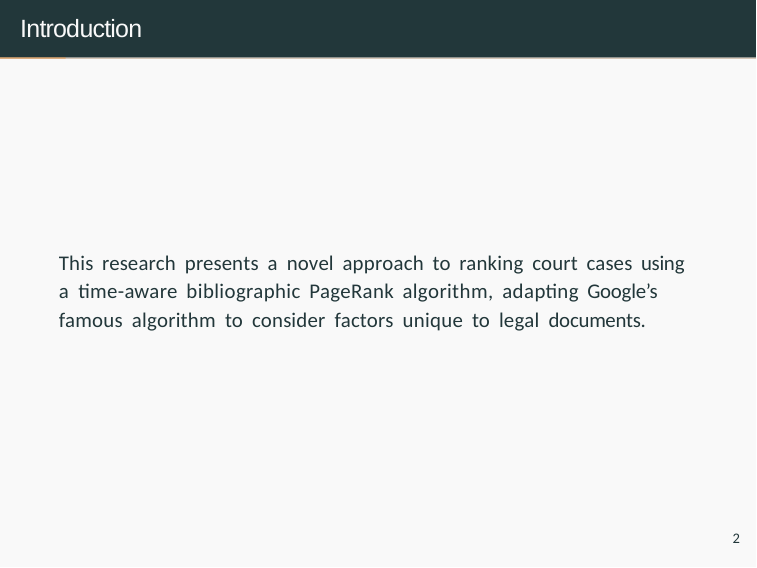

# Introduction

This research presents a novel approach to ranking court cases using a time-aware bibliographic PageRank algorithm, adapting Google’s famous algorithm to consider factors unique to legal documents.
2